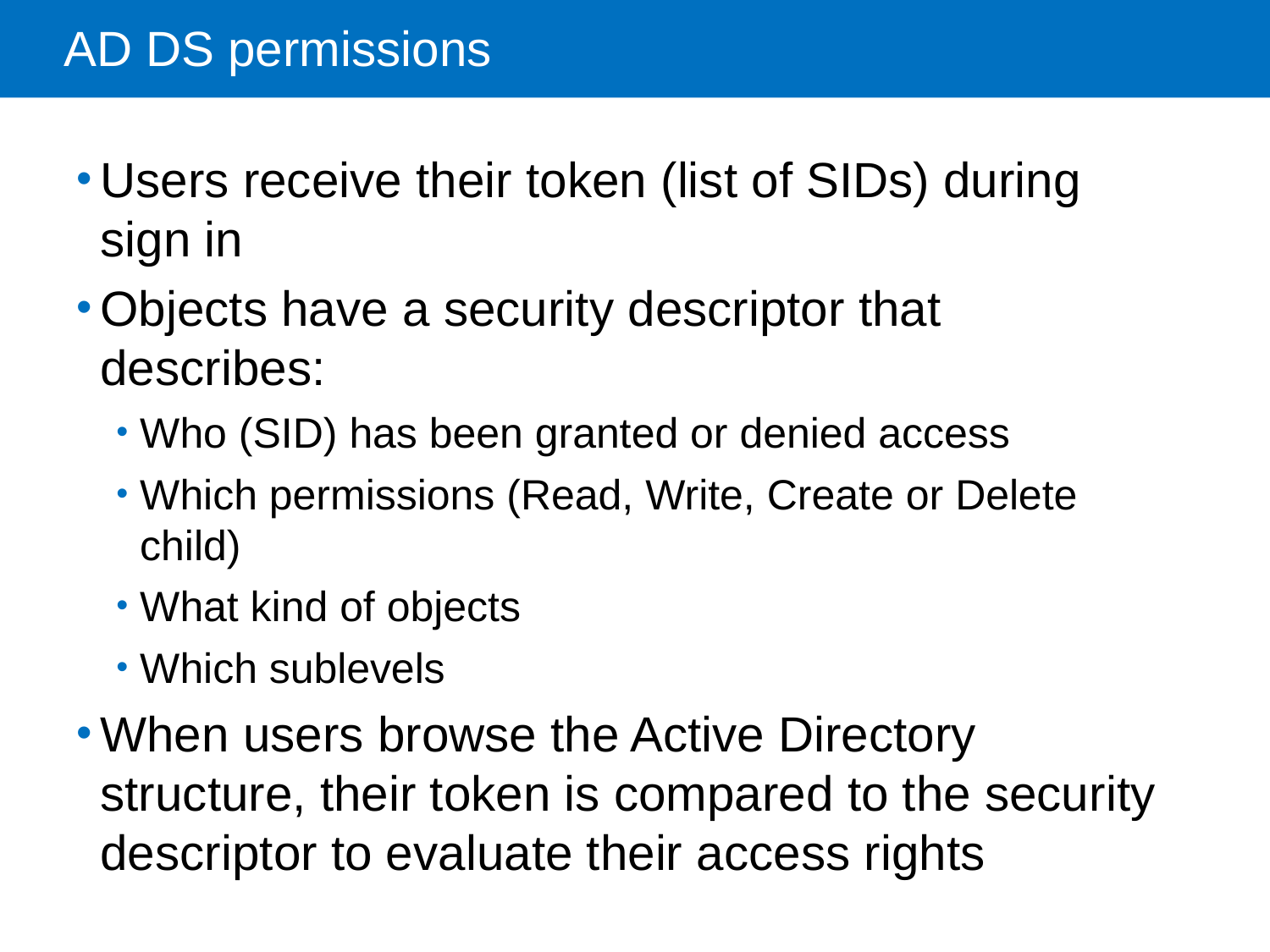

# AD DS permissions
Users receive their token (list of SIDs) during
sign in
Objects have a security descriptor that describes:
Who (SID) has been granted or denied access
Which permissions (Read, Write, Create or Delete child)
What kind of objects
Which sublevels
When users browse the Active Directory structure, their token is compared to the security descriptor to evaluate their access rights